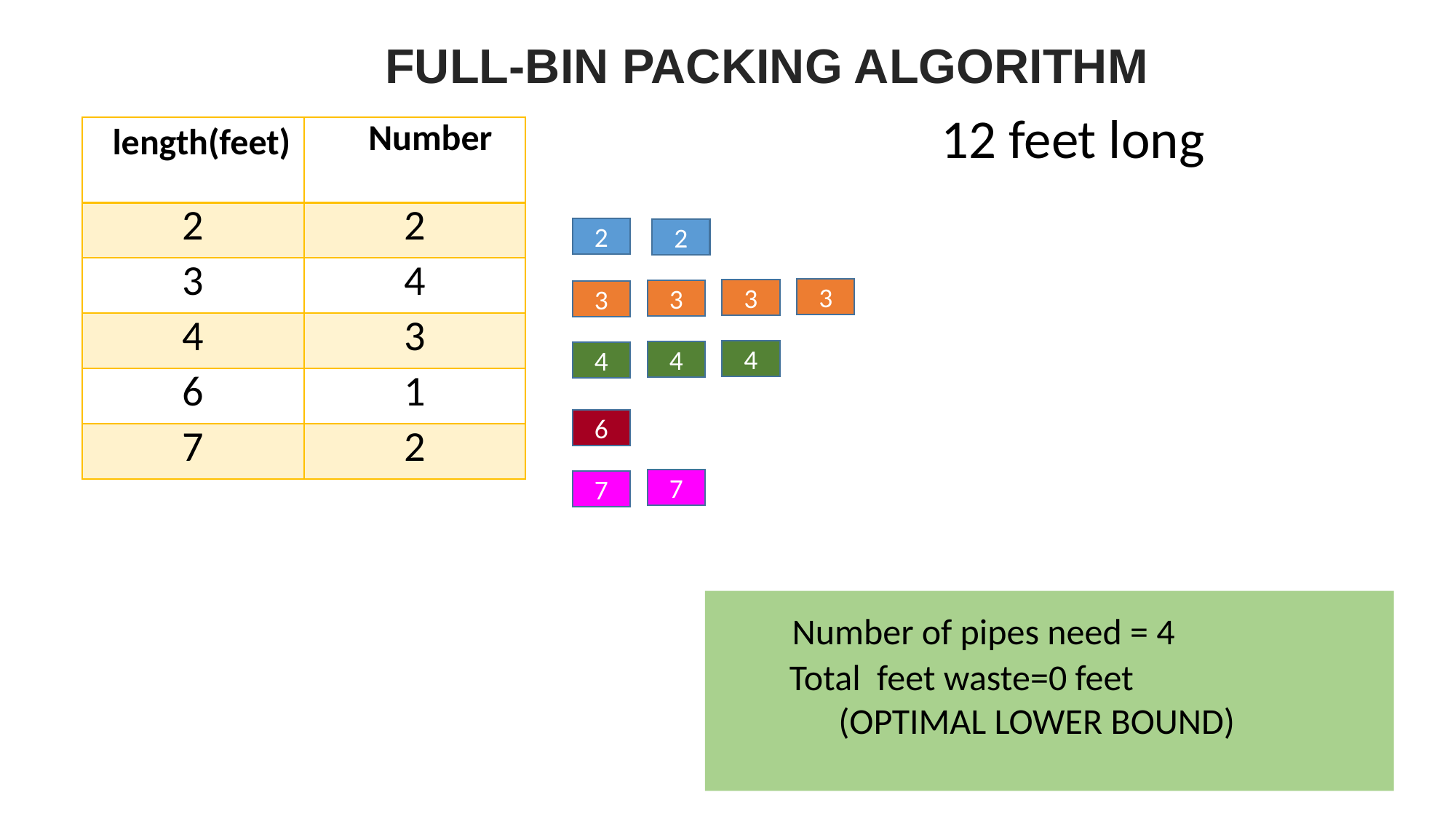

FULL-BIN PACKING ALGORITHM
12 feet long
| length(feet) | Number |
| --- | --- |
| 2 | 2 |
| 3 | 4 |
| 4 | 3 |
| 6 | 1 |
| 7 | 2 |
2
2
3
3
3
3
4
4
4
6
7
7
       Number of pipes need = 4
         Total  feet waste=0 feet
               (OPTIMAL LOWER BOUND)